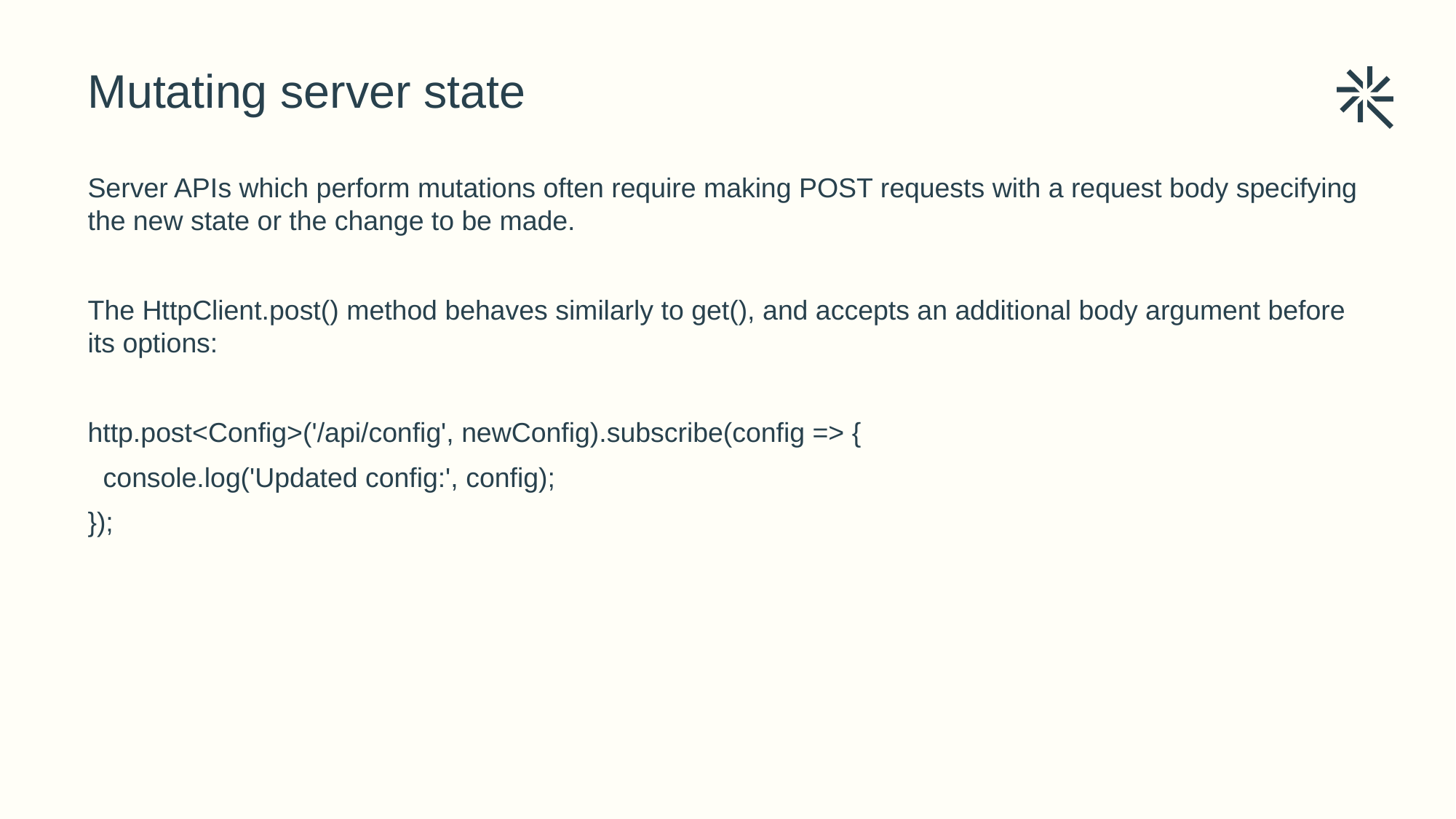

# Mutating server state
Server APIs which perform mutations often require making POST requests with a request body specifying the new state or the change to be made.

The HttpClient.post() method behaves similarly to get(), and accepts an additional body argument before its options:

http.post<Config>('/api/config', newConfig).subscribe(config => {
  console.log('Updated config:', config);
});